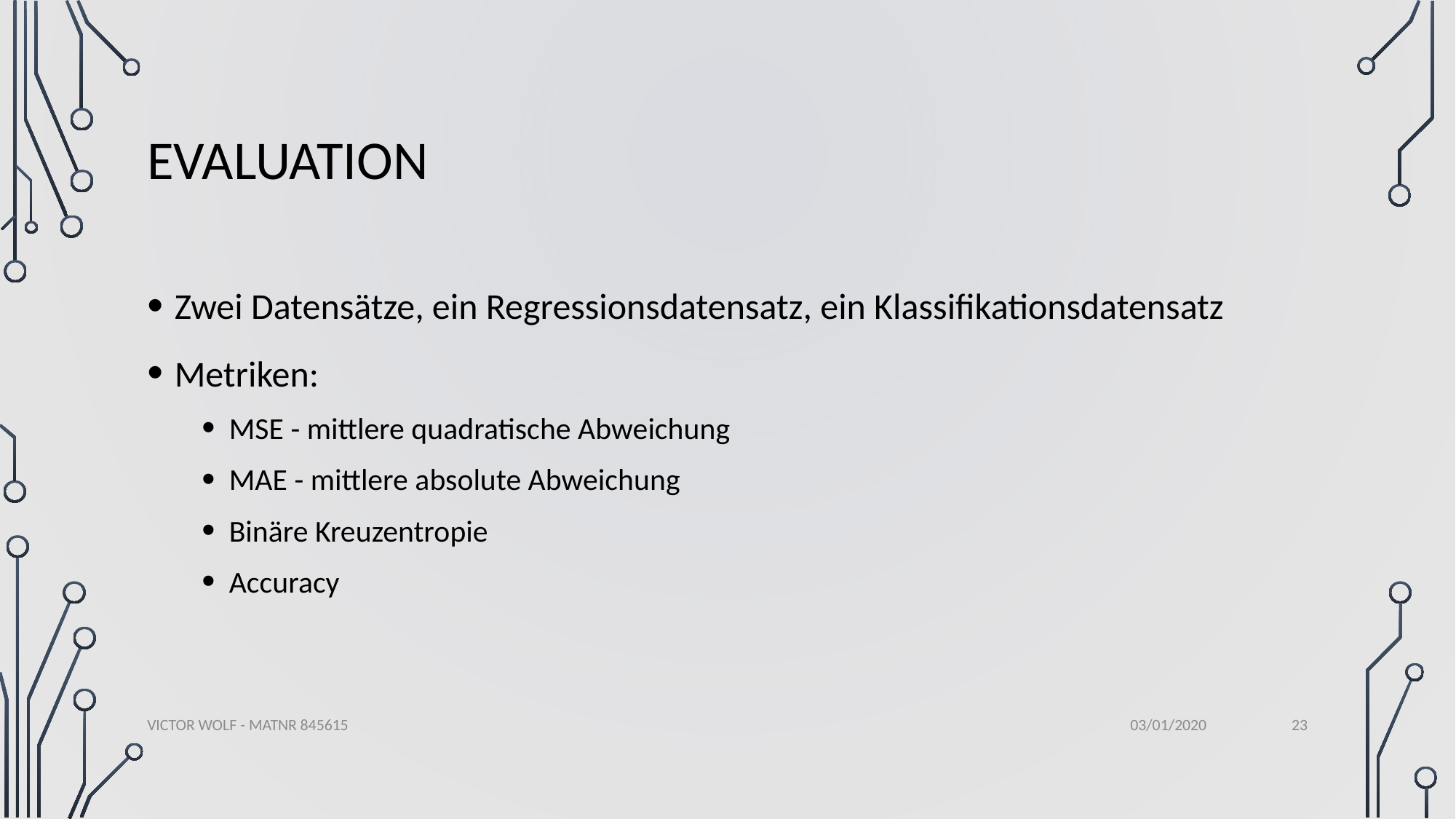

# Evaluation
Zwei Datensätze, ein Regressionsdatensatz, ein Klassifikationsdatensatz
Metriken:
MSE - mittlere quadratische Abweichung
MAE - mittlere absolute Abweichung
Binäre Kreuzentropie
Accuracy
23
Victor Wolf - MatNr 845615
03/01/2020